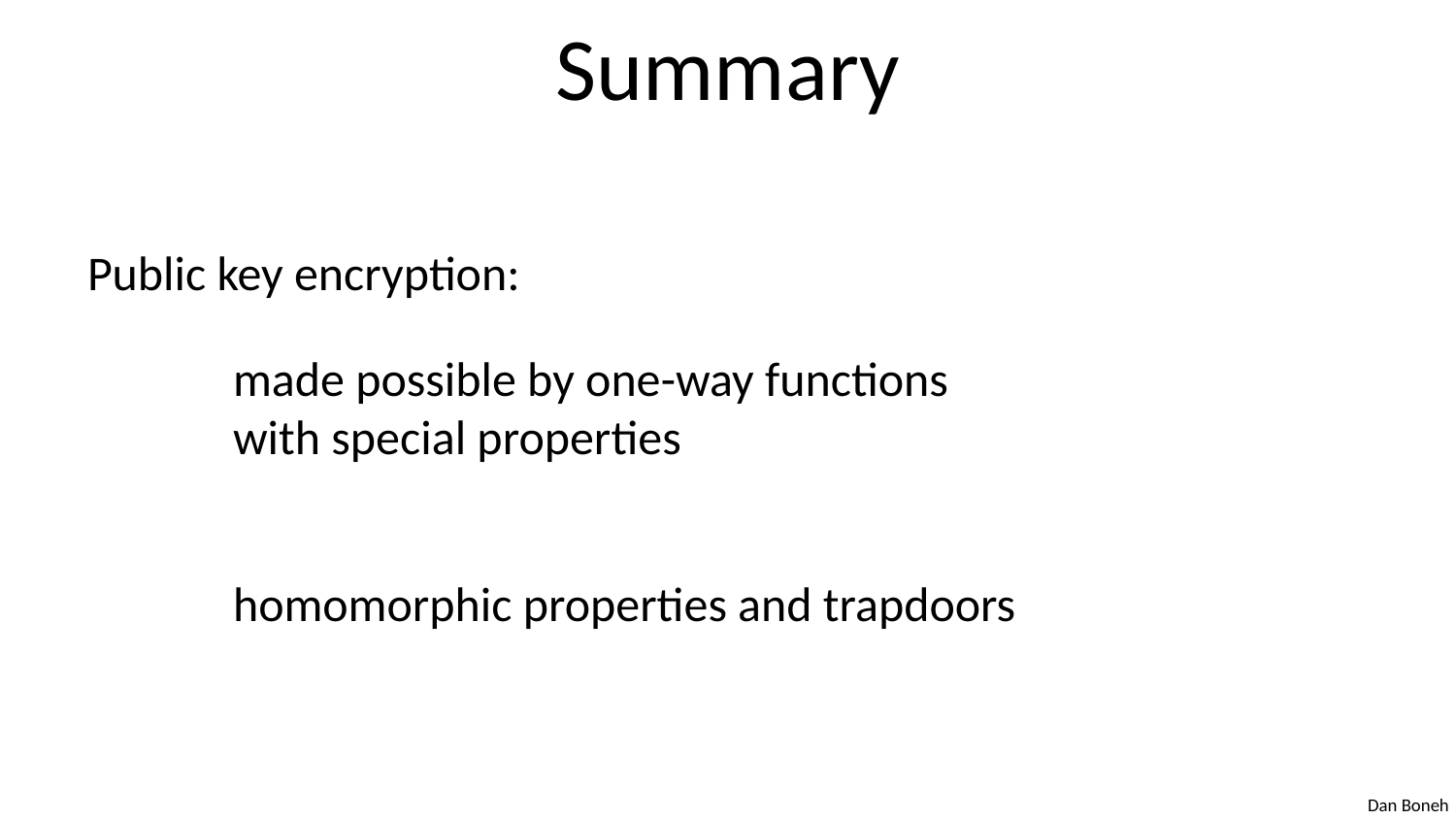

# Summary

Public key encryption:
	made possible by one-way functions
	with special properties
	homomorphic properties and trapdoors